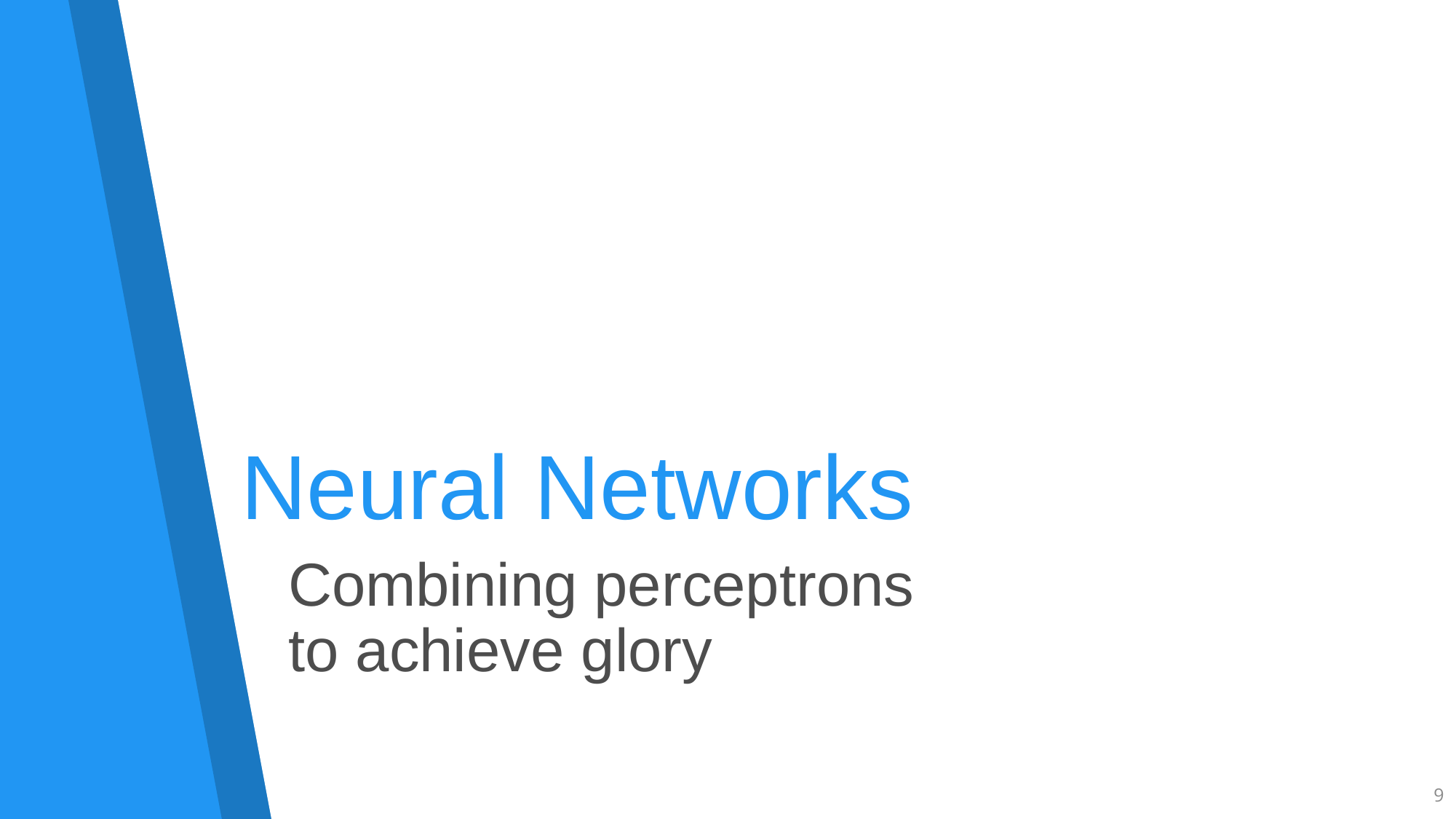

# Neural Networks
Combining perceptrons
to achieve glory
9